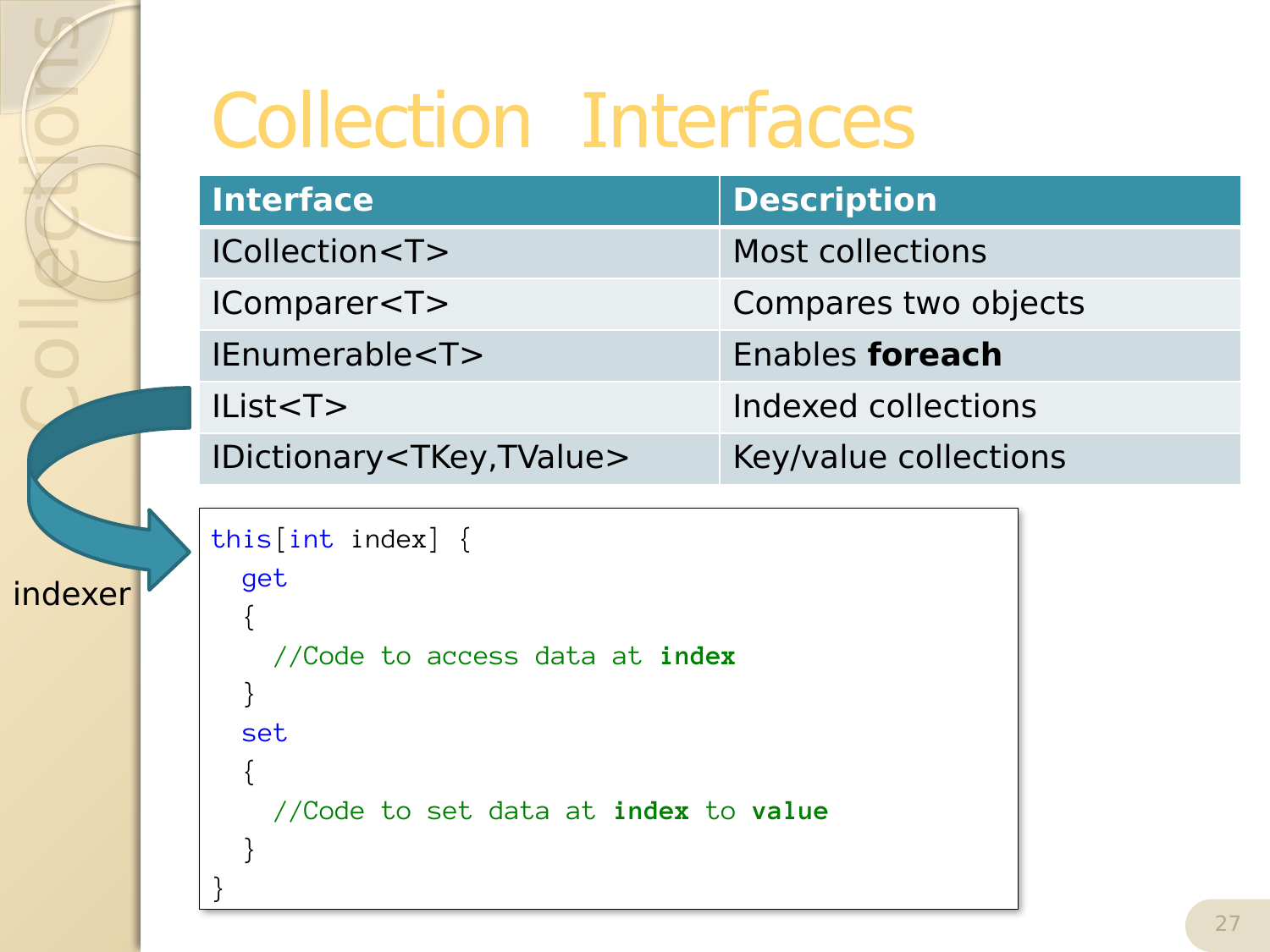

# Collection  Interfaces
| Interface | Description |
| --- | --- |
| ICollection<T> | Most collections |
| IComparer<T> | Compares two objects |
| IEnumerable<T> | Enables foreach |
| IList<T> | Indexed collections |
| IDictionary<TKey,TValue> | Key/value collections |

this[int index] {
  get
  {
    //Code to access data at index
  }
  set
  {
    //Code to set data at index to value
  }
}
indexer
27